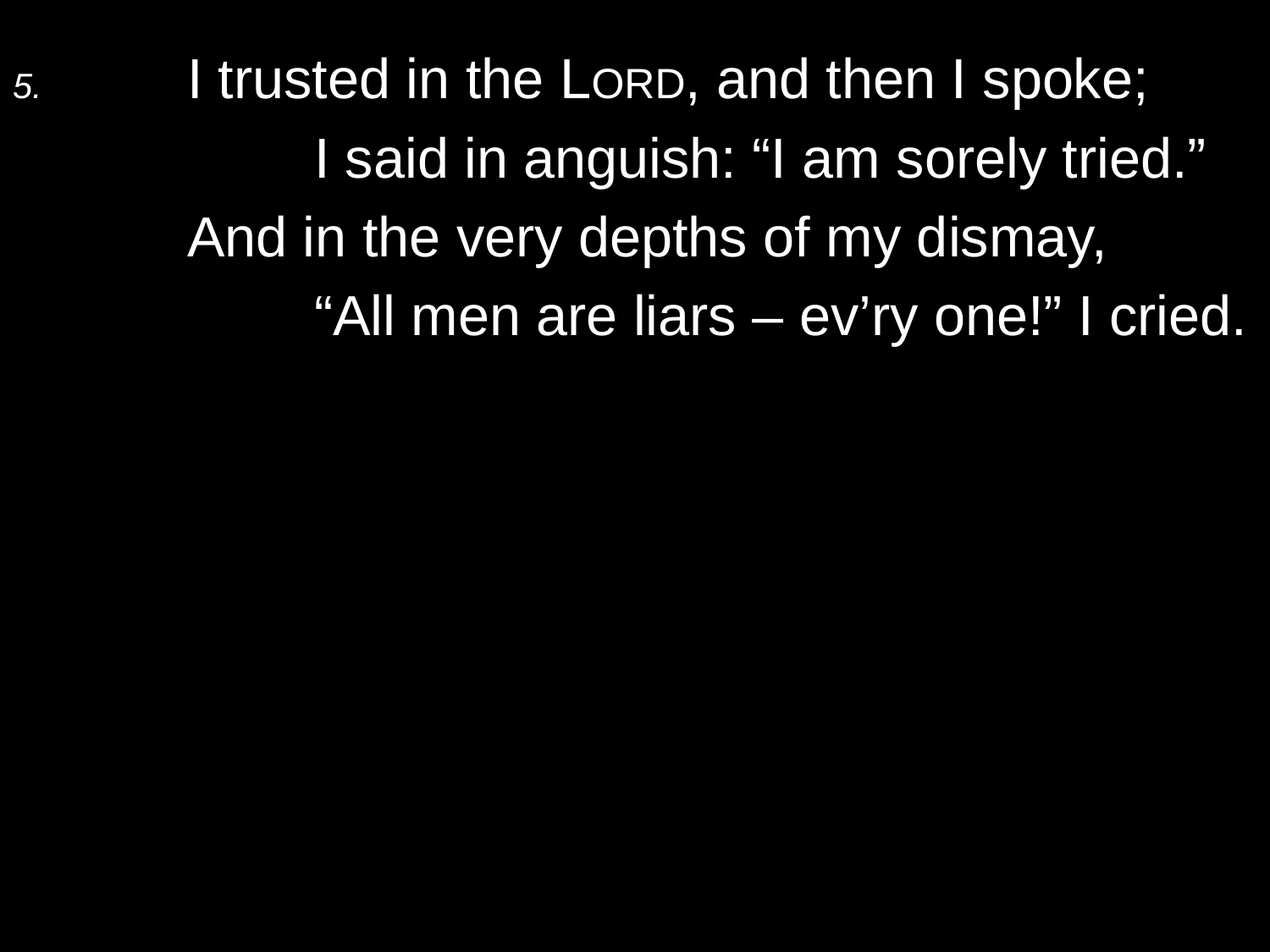

5.	I trusted in the Lord, and then I spoke;
		I said in anguish: “I am sorely tried.”
	And in the very depths of my dismay,
		“All men are liars – ev’ry one!” I cried.